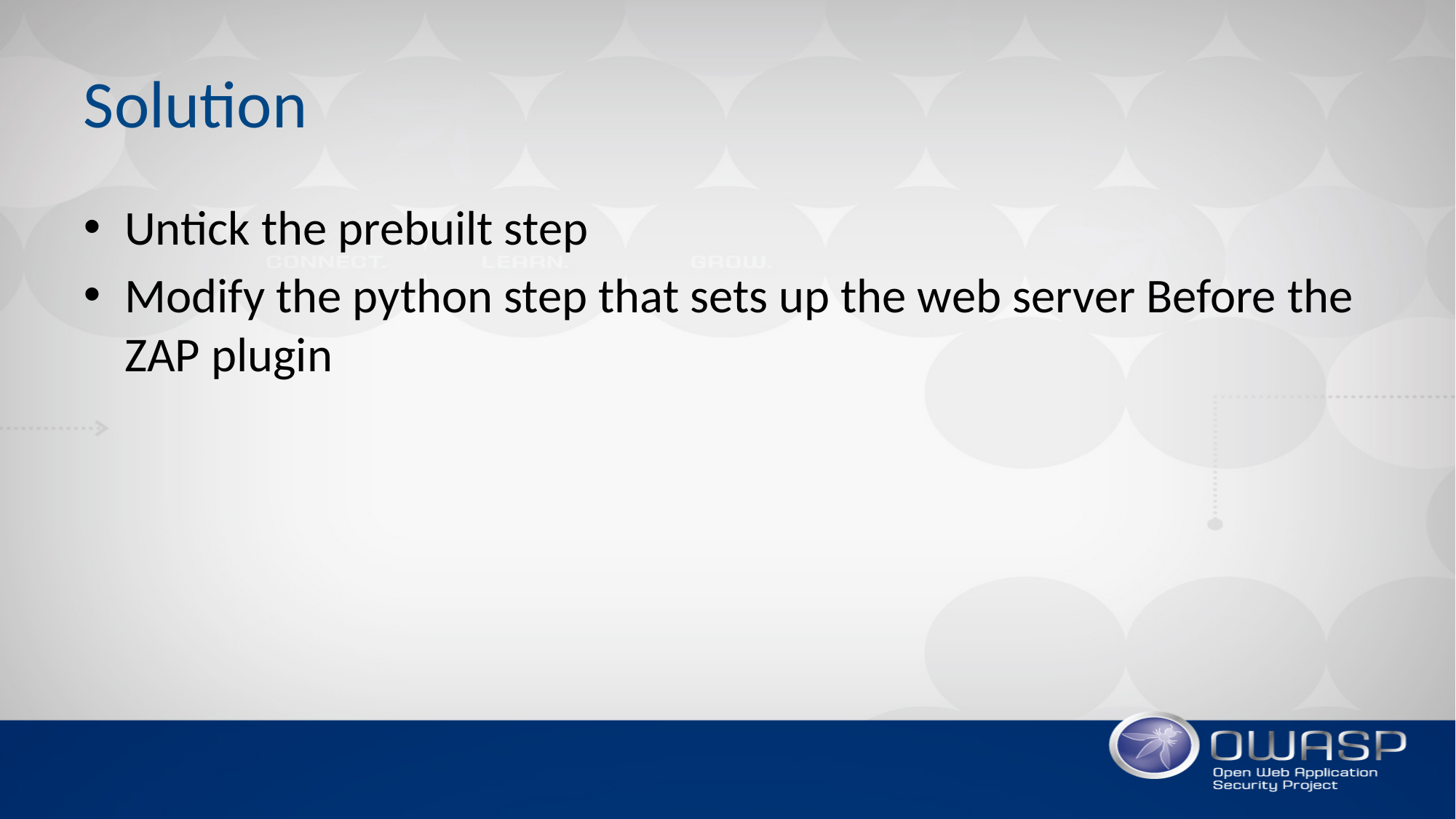

# Solution
Untick the prebuilt step
Modify the python step that sets up the web server Before the ZAP plugin